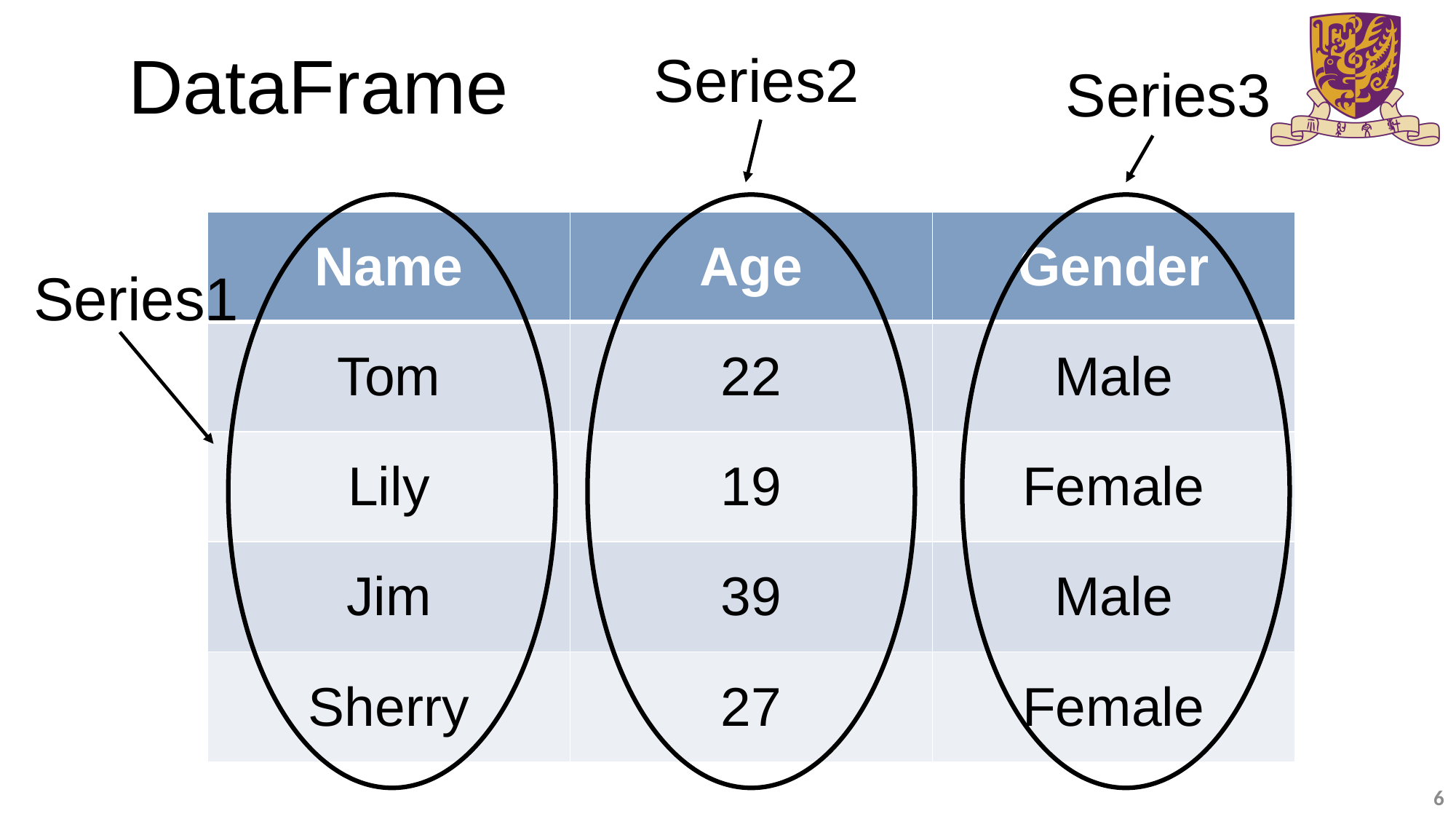

DataFrame
Series2
Series3

| Name | Age | Gender |
| --- | --- | --- |
| Tom | 22 | Male |
| Lily | 19 | Female |
| Jim | 39 | Male |
| Sherry | 27 | Female |
Series1
6